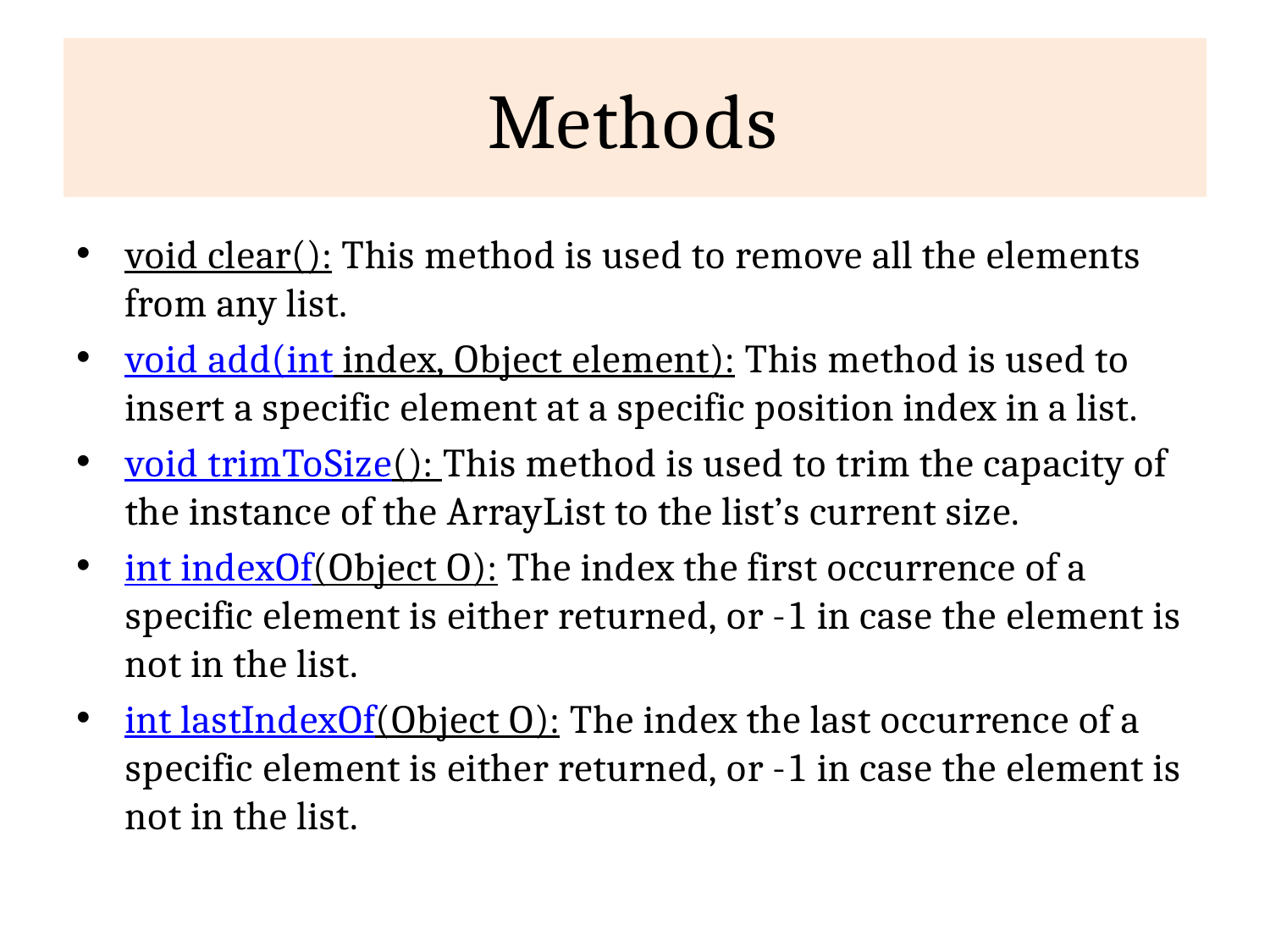

# Methods
void clear(): This method is used to remove all the elements from any list.
void add(int index, Object element): This method is used to insert a specific element at a specific position index in a list.
void trimToSize(): This method is used to trim the capacity of the instance of the ArrayList to the list’s current size.
int indexOf(Object O): The index the first occurrence of a specific element is either returned, or -1 in case the element is not in the list.
int lastIndexOf(Object O): The index the last occurrence of a specific element is either returned, or -1 in case the element is not in the list.